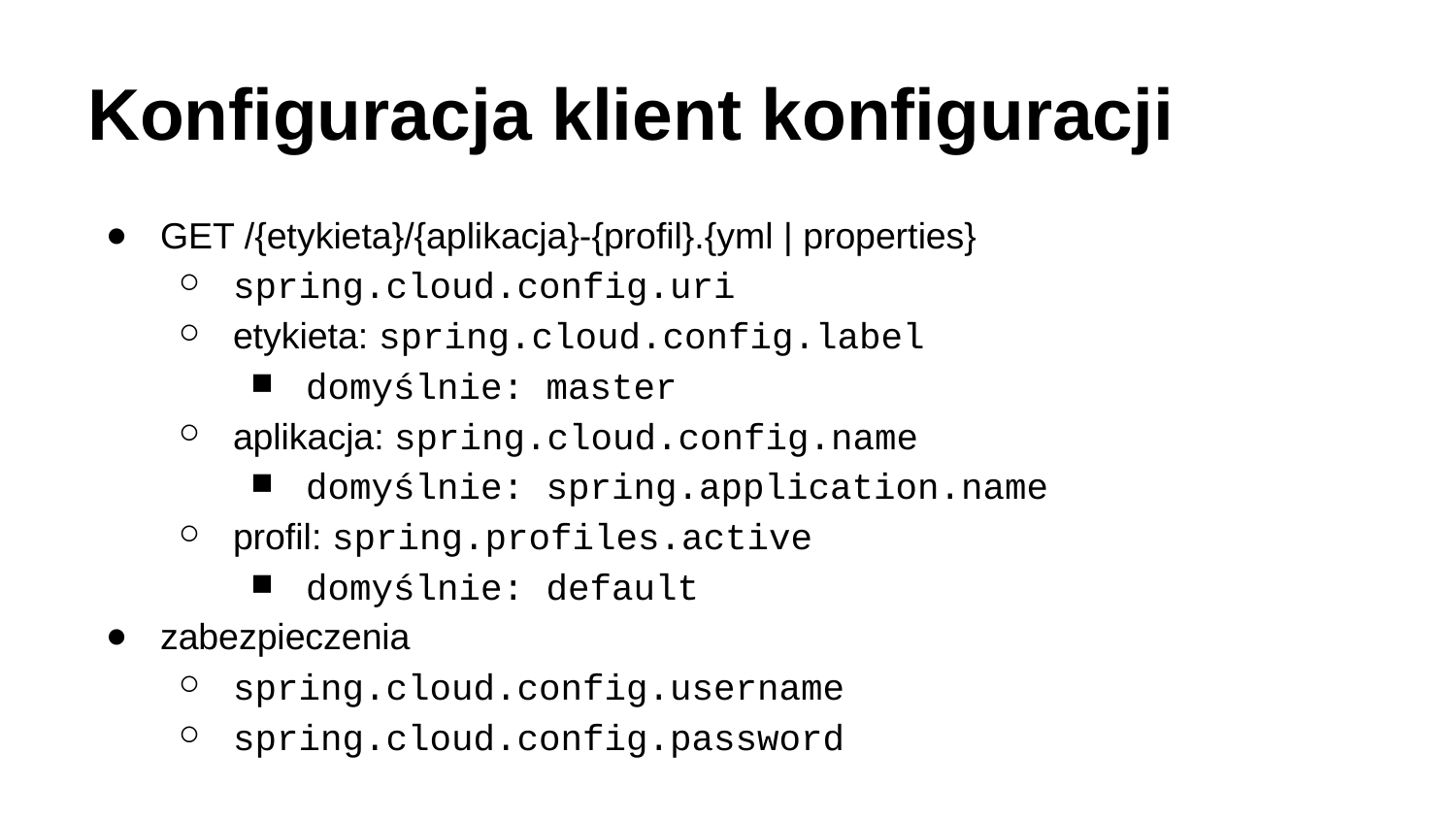

# Konfiguracja klient konfiguracji
GET /{etykieta}/{aplikacja}-{profil}.{yml | properties}
spring.cloud.config.uri
etykieta: spring.cloud.config.label
domyślnie: master
aplikacja: spring.cloud.config.name
domyślnie: spring.application.name
profil: spring.profiles.active
domyślnie: default
zabezpieczenia
spring.cloud.config.username
spring.cloud.config.password